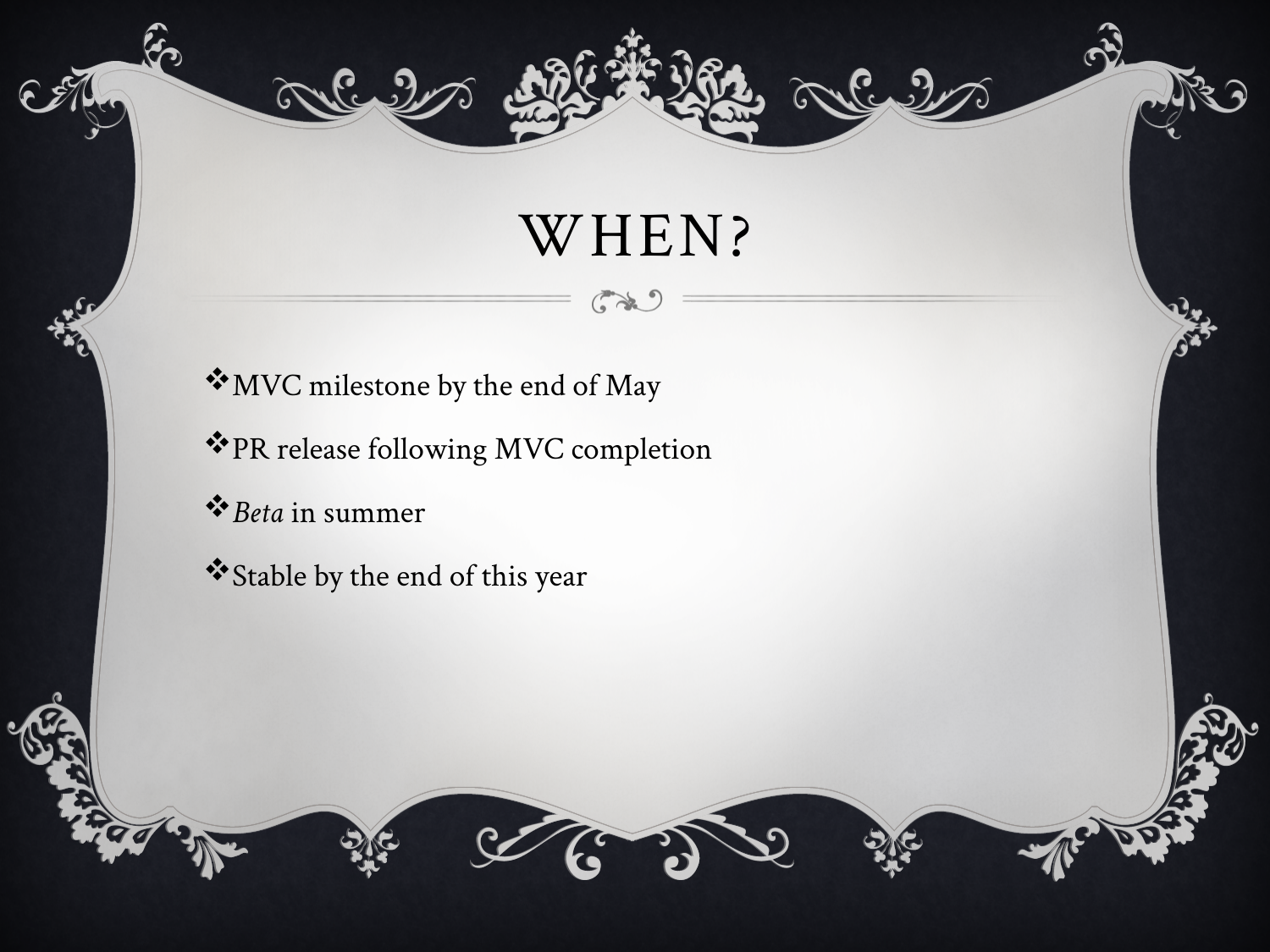

# When?
MVC milestone by the end of May
PR release following MVC completion
Beta in summer
Stable by the end of this year